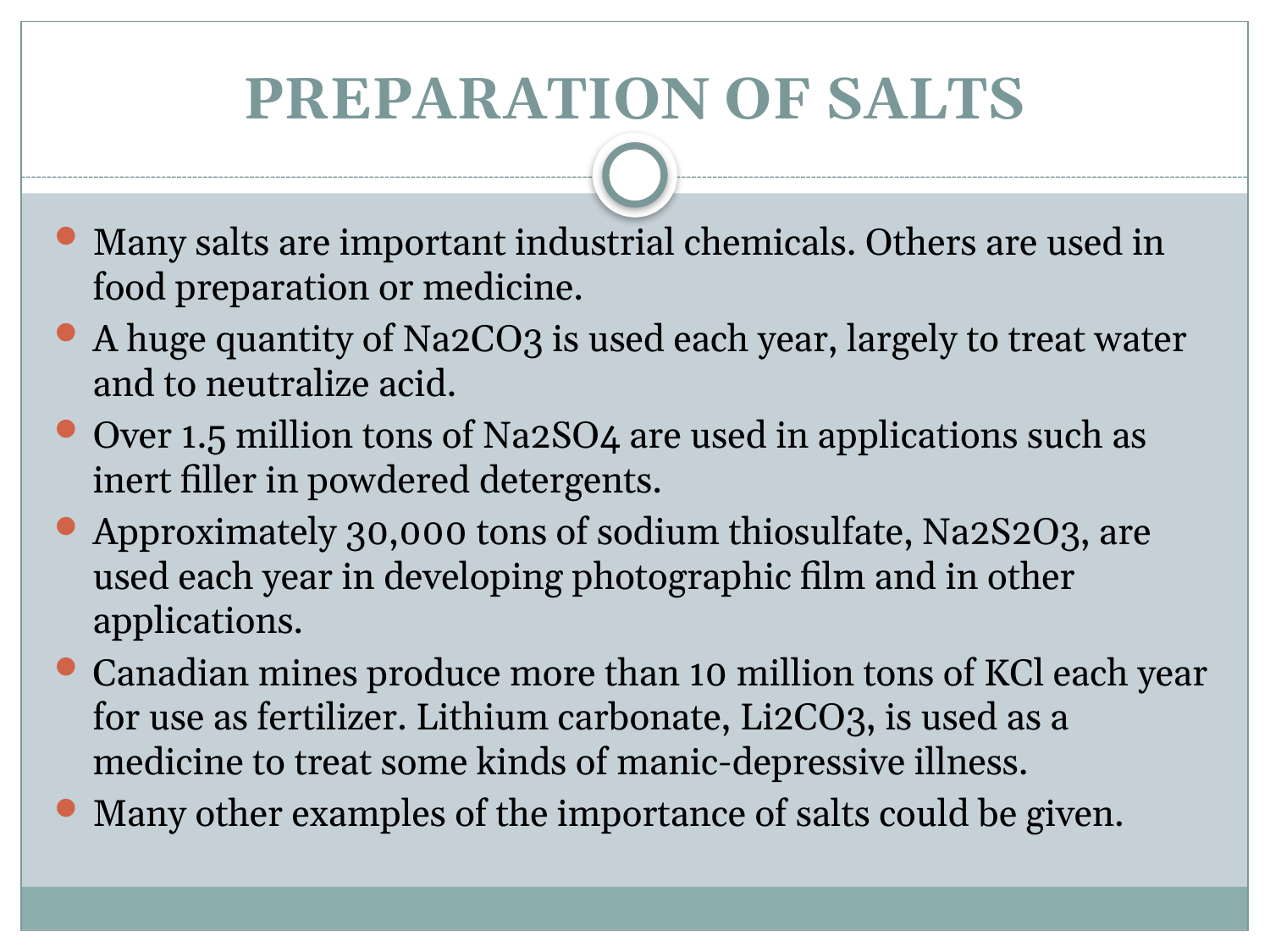

# PREPARATION OF SALTS
Many salts are important industrial chemicals. Others are used in food preparation or medicine.
A huge quantity of Na2CO3 is used each year, largely to treat water and to neutralize acid.
Over 1.5 million tons of Na2SO4 are used in applications such as inert filler in powdered detergents.
Approximately 30,000 tons of sodium thiosulfate, Na2S2O3, are used each year in developing photographic film and in other applications.
Canadian mines produce more than 10 million tons of KCl each year for use as fertilizer. Lithium carbonate, Li2CO3, is used as a medicine to treat some kinds of manic-depressive illness.
Many other examples of the importance of salts could be given.